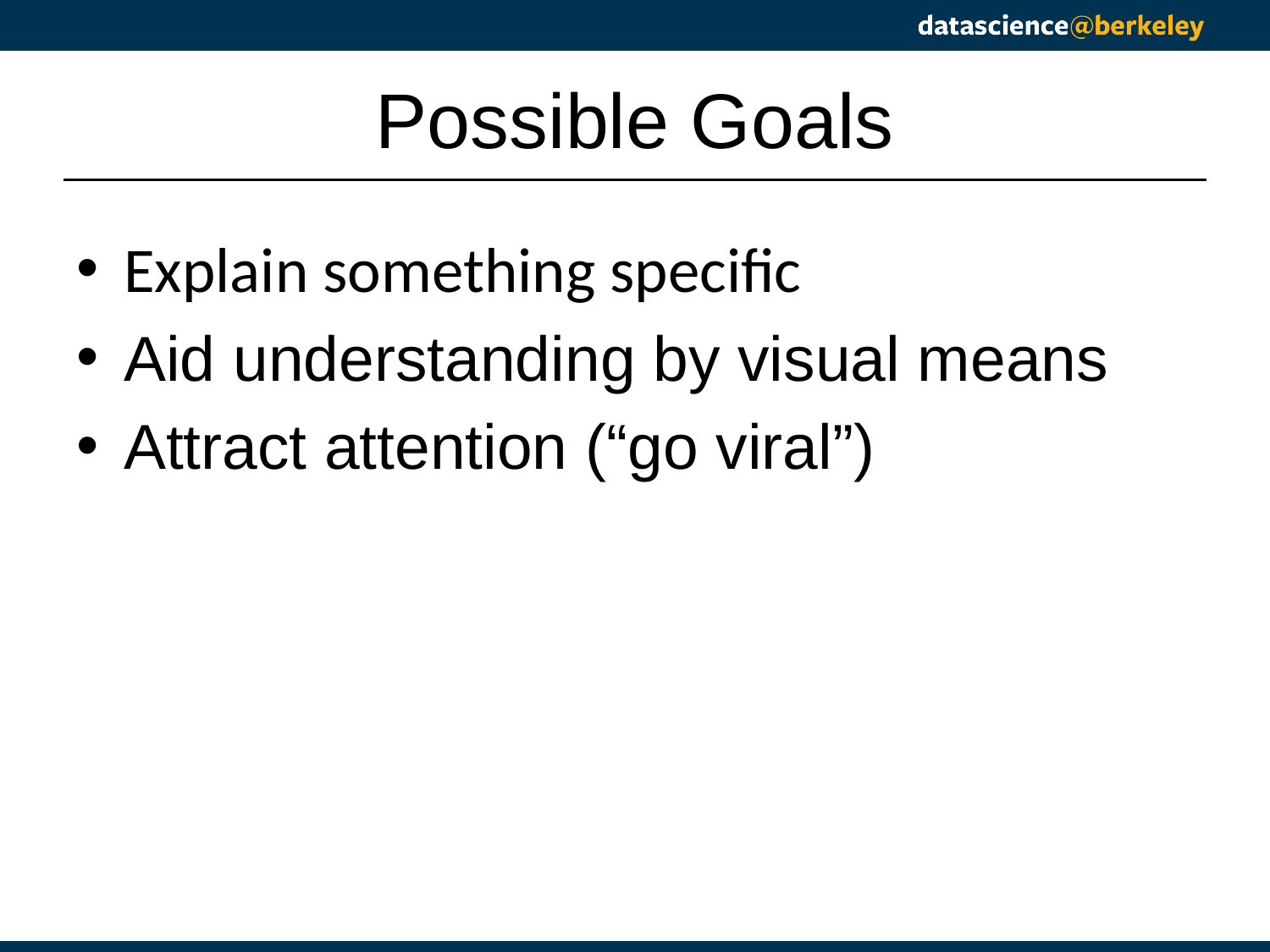

# Possible Goals
Explain something specific
Aid understanding by visual means
Attract attention (“go viral”)